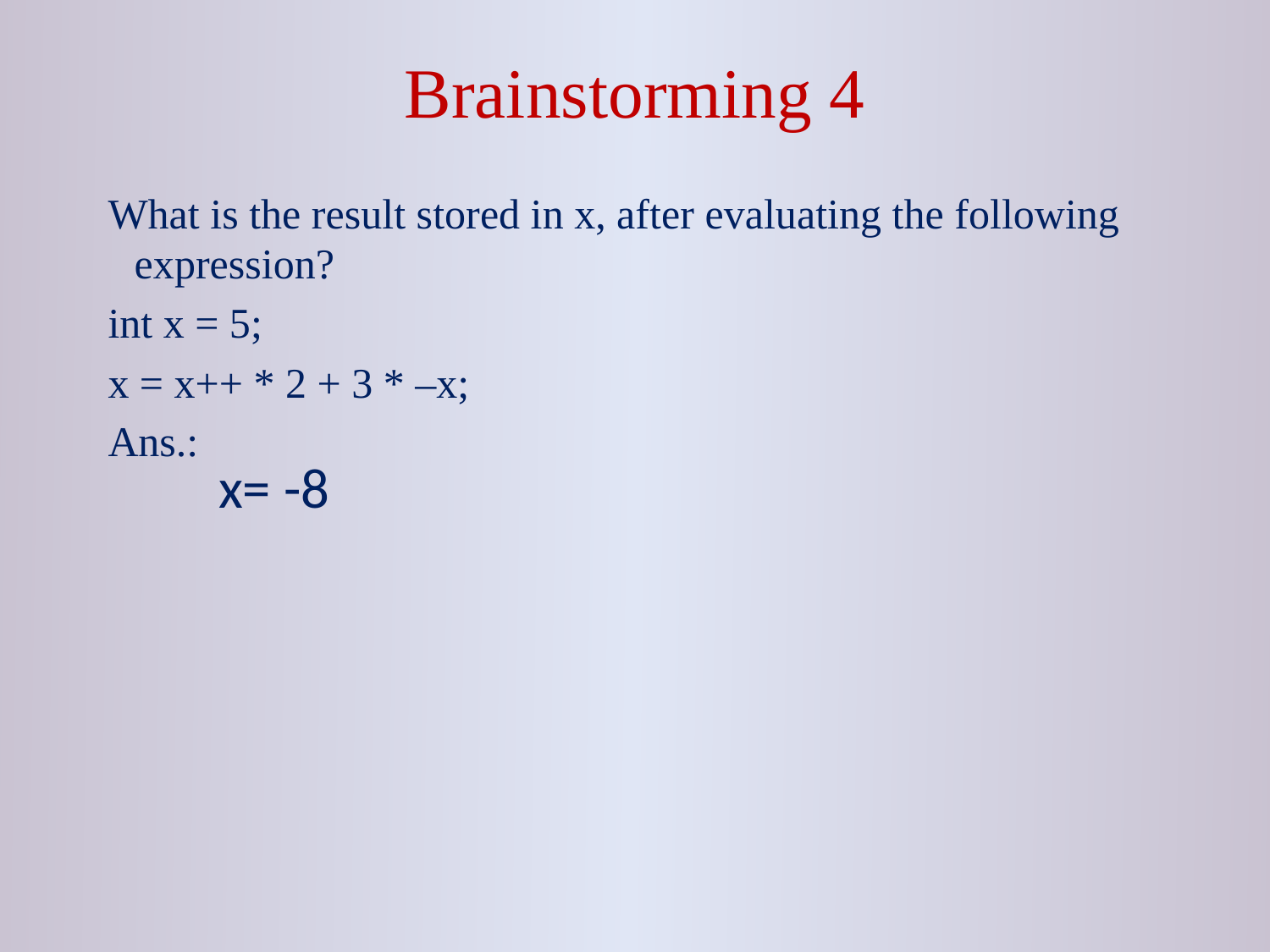

# Brainstorming 4
What is the result stored in x, after evaluating the following expression?
int x = 5;
x = x++ * 2 + 3 * –x;
Ans.:
x= -8